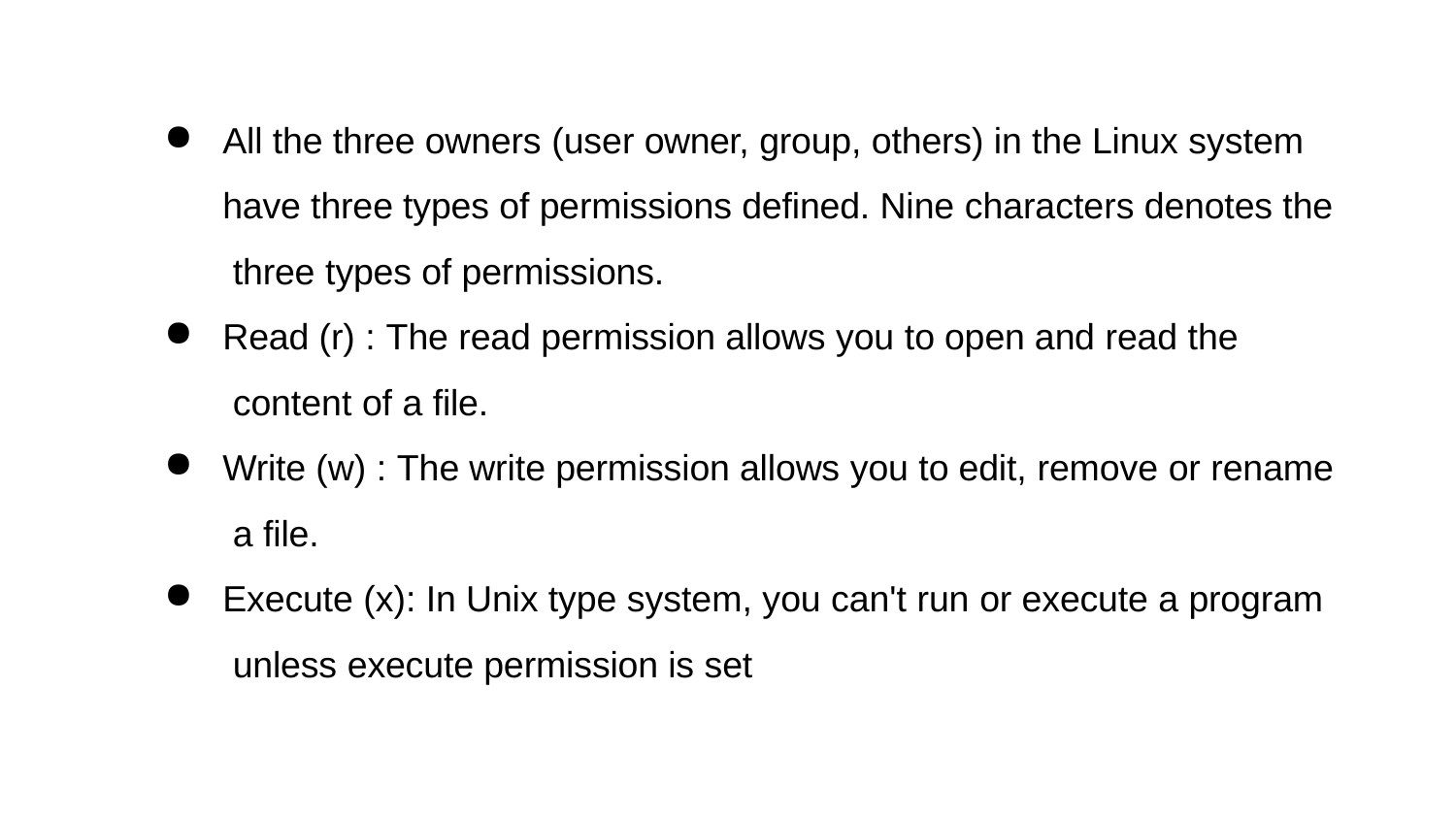

All the three owners (user owner, group, others) in the Linux system  have three types of permissions defined. Nine characters denotes the  three types of permissions.
Read (r) : The read permission allows you to open and read the  content of a file.
Write (w) : The write permission allows you to edit, remove or rename  a file.
Execute (x): In Unix type system, you can't run or execute a program  unless execute permission is set